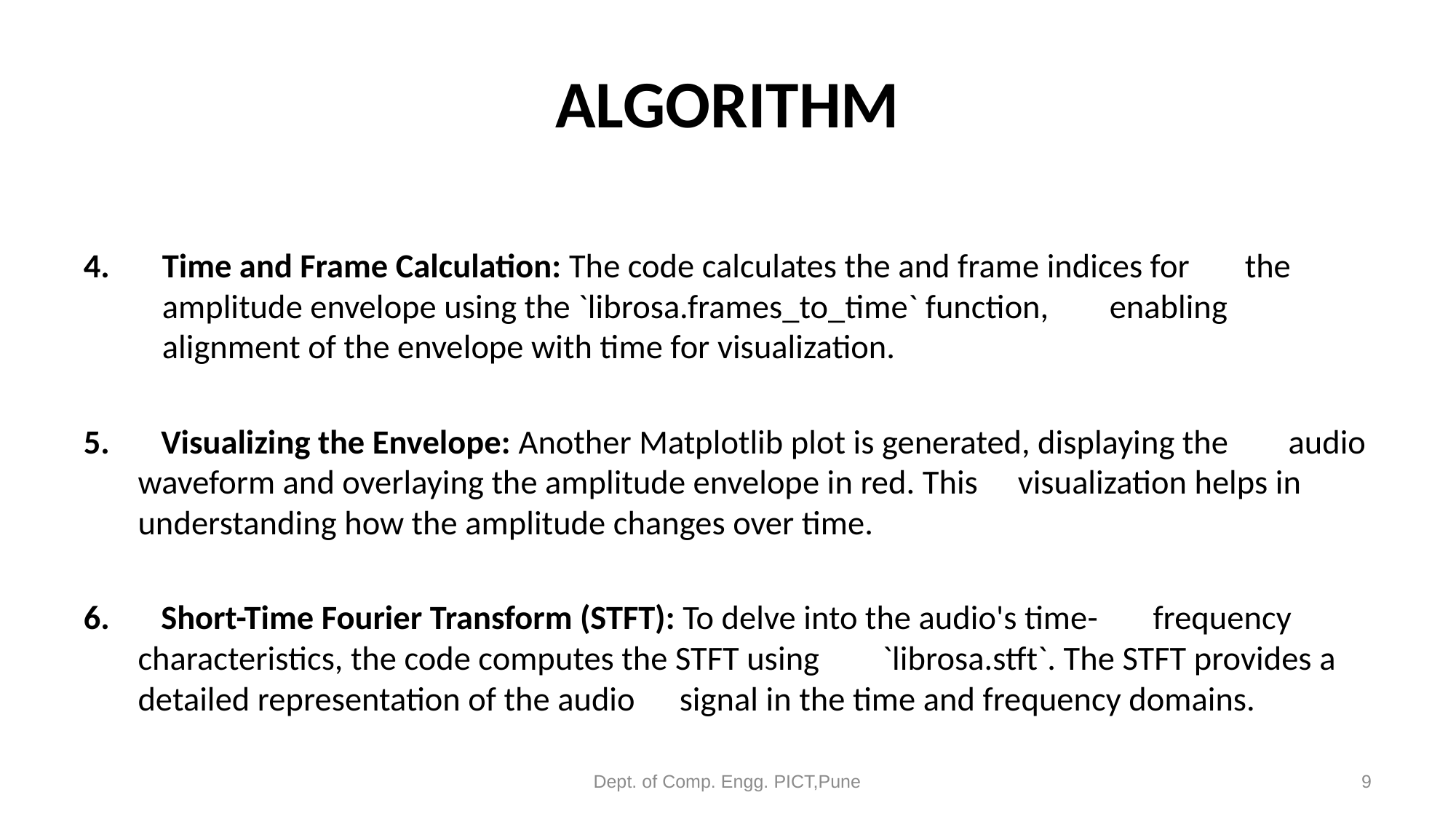

# ALGORITHM

Time and Frame Calculation: The code calculates the and frame indices for 	the amplitude envelope using the `librosa.frames_to_time` function, 	enabling alignment of the envelope with time for visualization.

   Visualizing the Envelope: Another Matplotlib plot is generated, displaying the       	audio waveform and overlaying the amplitude envelope in red. This 	visualization helps in understanding how the amplitude changes over time.

   Short-Time Fourier Transform (STFT): To delve into the audio's time-	frequency 	characteristics, the code computes the STFT using 	`librosa.stft`. The STFT provides a detailed representation of the audio 	signal in the time and frequency domains.
Dept. of Comp. Engg. PICT,Pune
9